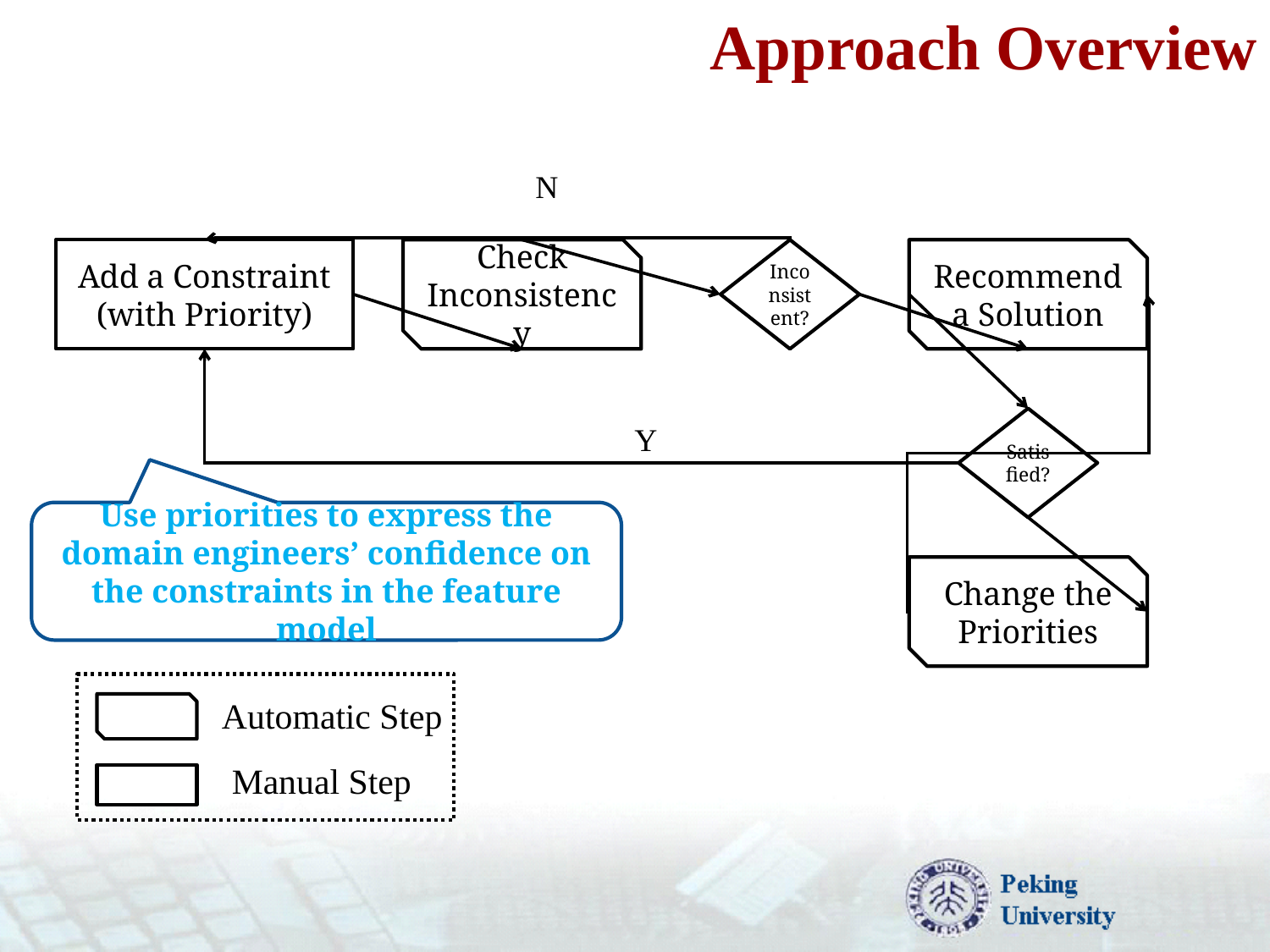

# Approach Overview
N
Add a Constraint (with Priority)
Check Inconsistency
Inconsistent?
Recommend a Solution
Satisfied?
Y
Use priorities to express the domain engineers’ confidence on the constraints in the feature model
Change the Priorities

Automatic Step

Manual Step